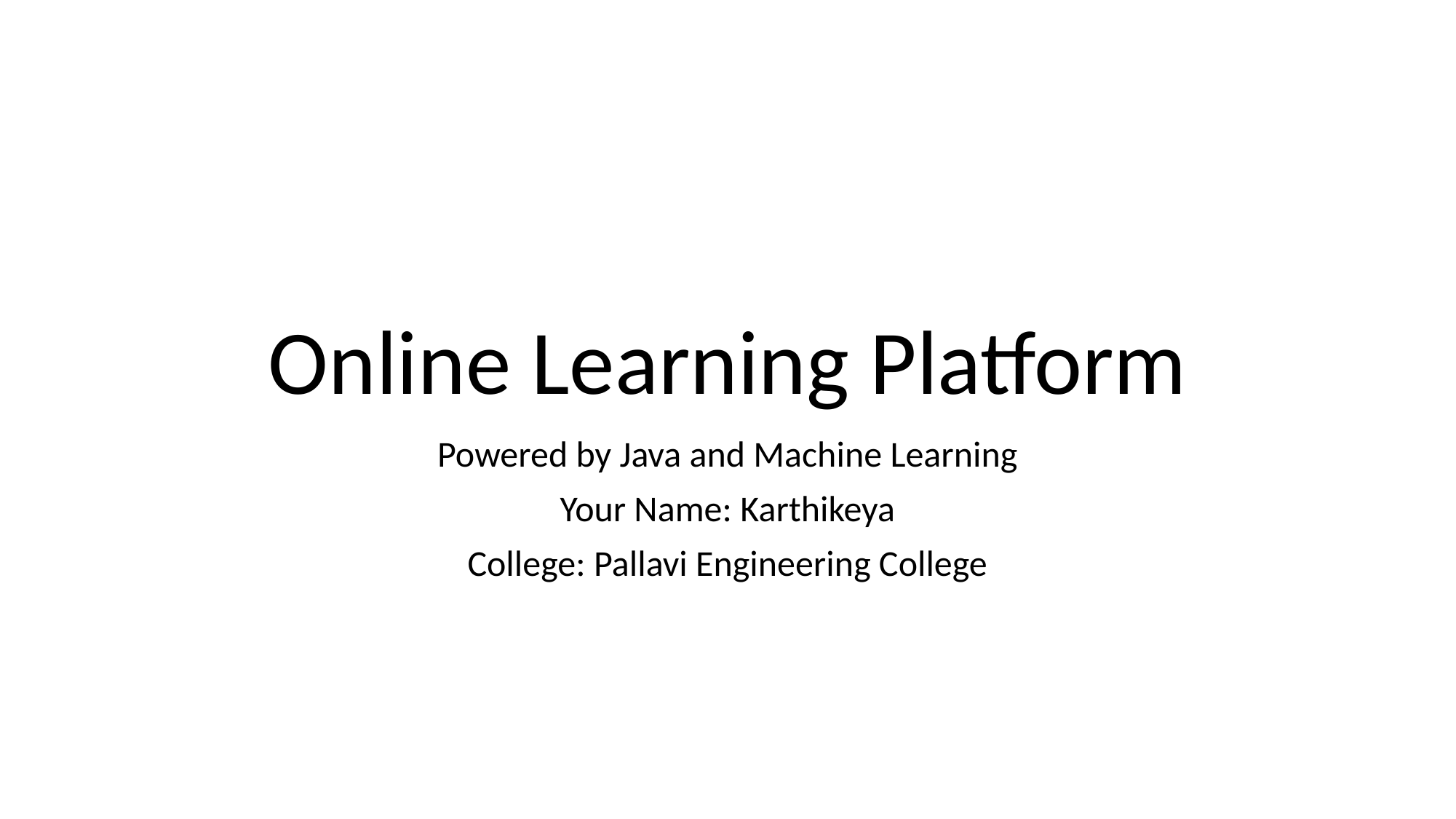

# Online Learning Platform
Powered by Java and Machine Learning
Your Name: Karthikeya
College: Pallavi Engineering College